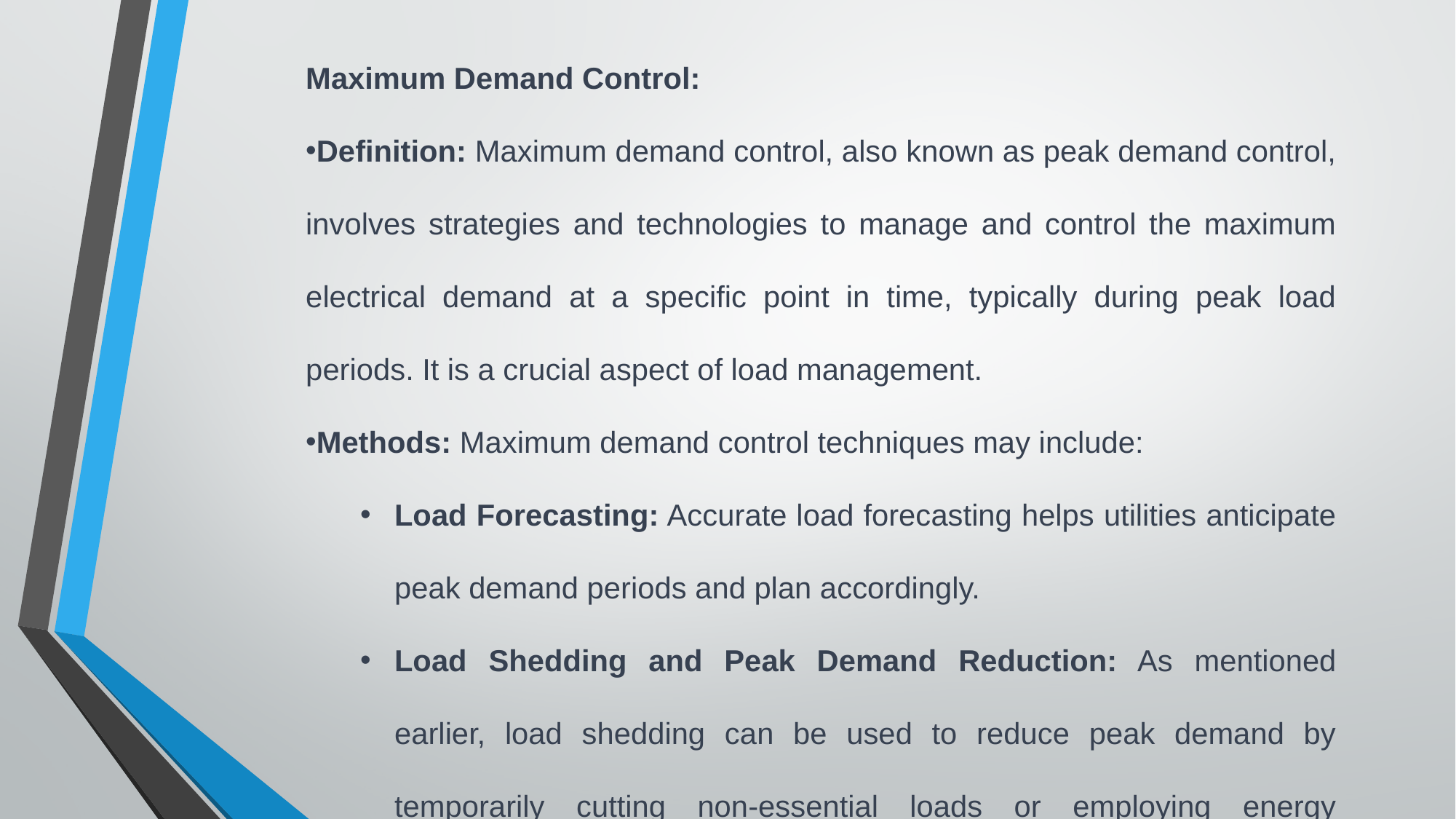

Maximum Demand Control:
Definition: Maximum demand control, also known as peak demand control, involves strategies and technologies to manage and control the maximum electrical demand at a specific point in time, typically during peak load periods. It is a crucial aspect of load management.
Methods: Maximum demand control techniques may include:
Load Forecasting: Accurate load forecasting helps utilities anticipate peak demand periods and plan accordingly.
Load Shedding and Peak Demand Reduction: As mentioned earlier, load shedding can be used to reduce peak demand by temporarily cutting non-essential loads or employing energy management systems.